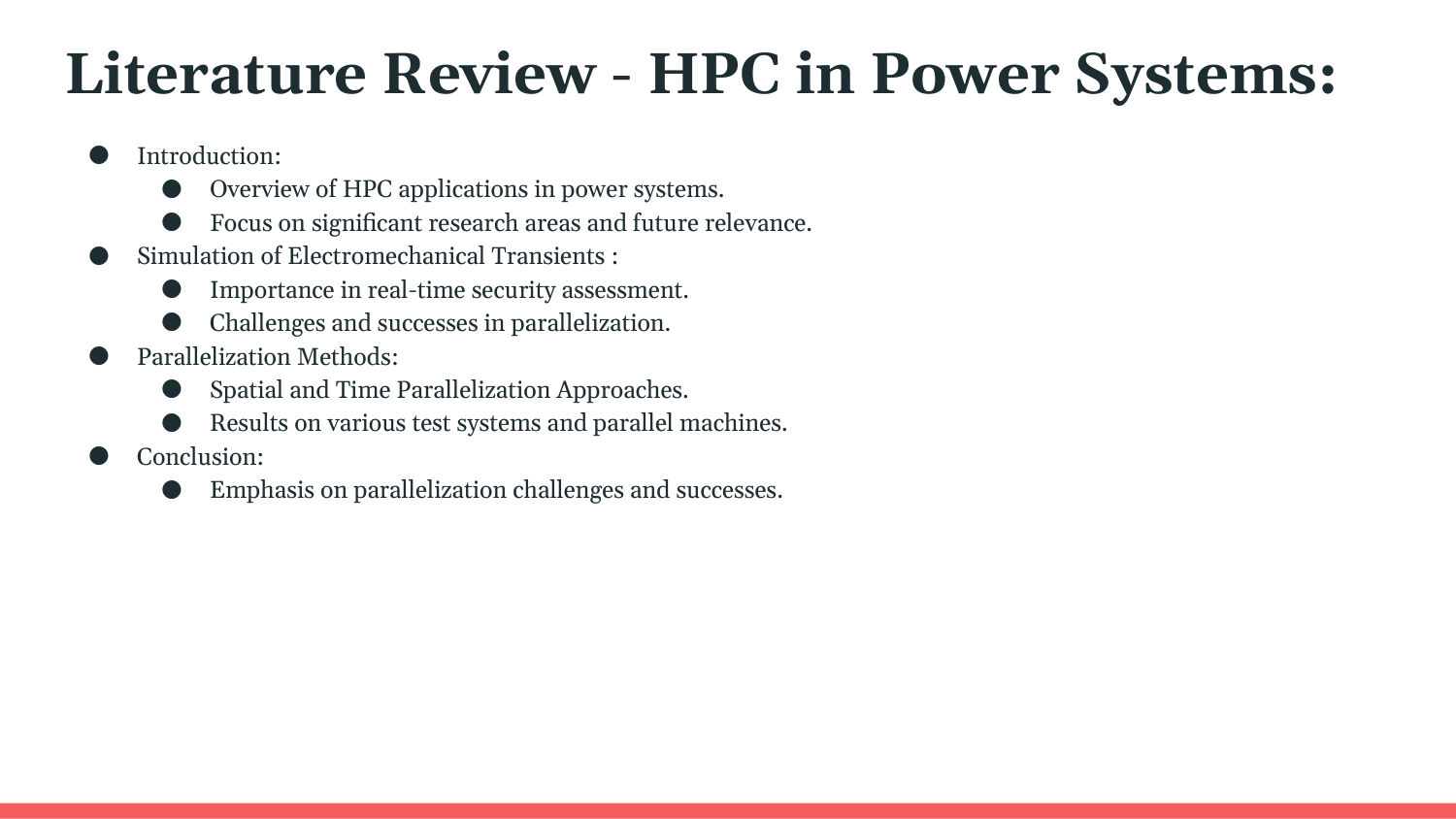

# Literature Review - HPC in Power Systems:
Introduction:
Overview of HPC applications in power systems.
Focus on significant research areas and future relevance.
Simulation of Electromechanical Transients :
Importance in real-time security assessment.
Challenges and successes in parallelization.
Parallelization Methods:
Spatial and Time Parallelization Approaches.
Results on various test systems and parallel machines.
Conclusion:
Emphasis on parallelization challenges and successes.